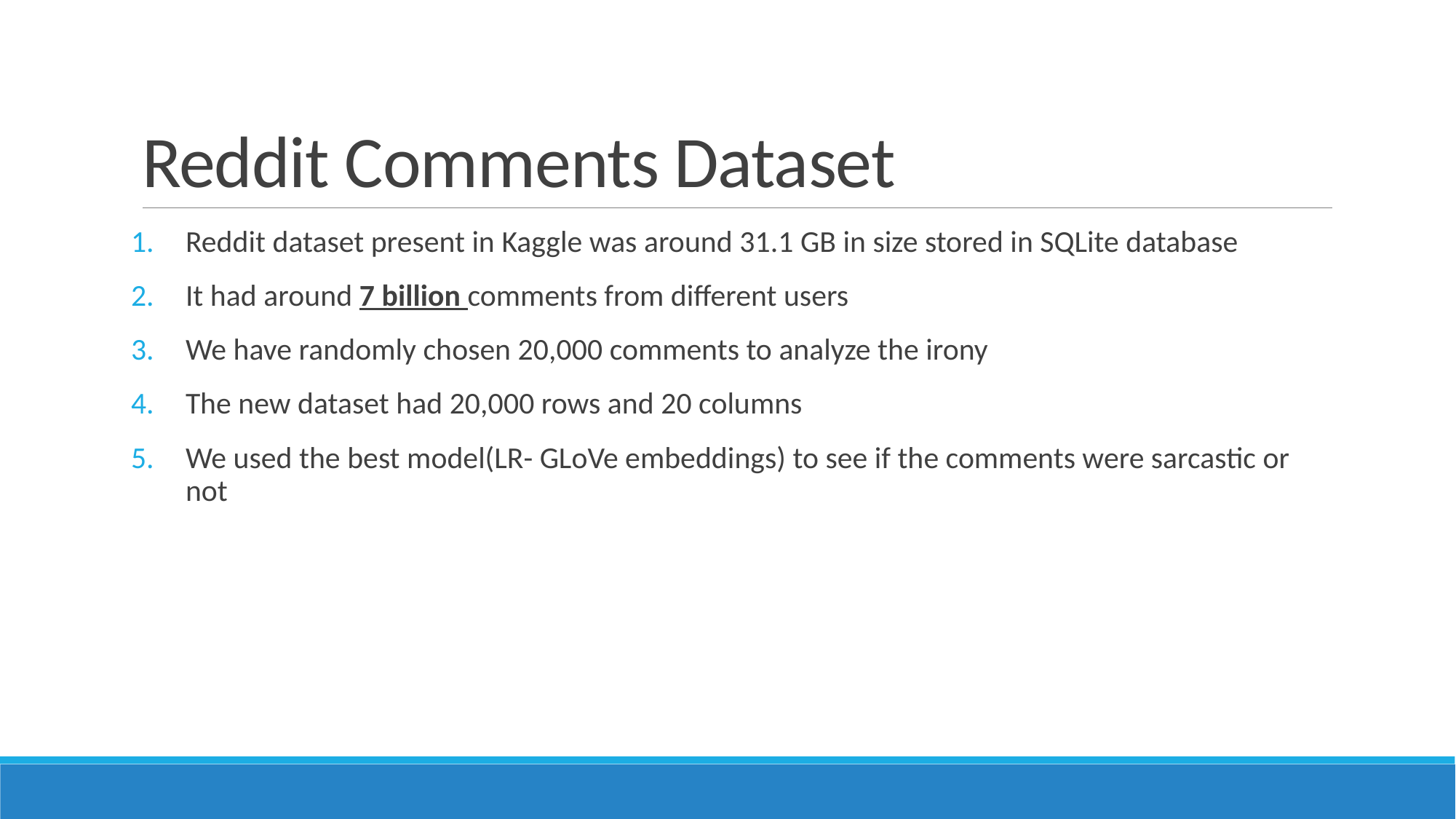

# Reddit Comments Dataset
Reddit dataset present in Kaggle was around 31.1 GB in size stored in SQLite database
It had around 7 billion comments from different users
We have randomly chosen 20,000 comments to analyze the irony
The new dataset had 20,000 rows and 20 columns
We used the best model(LR- GLoVe embeddings) to see if the comments were sarcastic or not